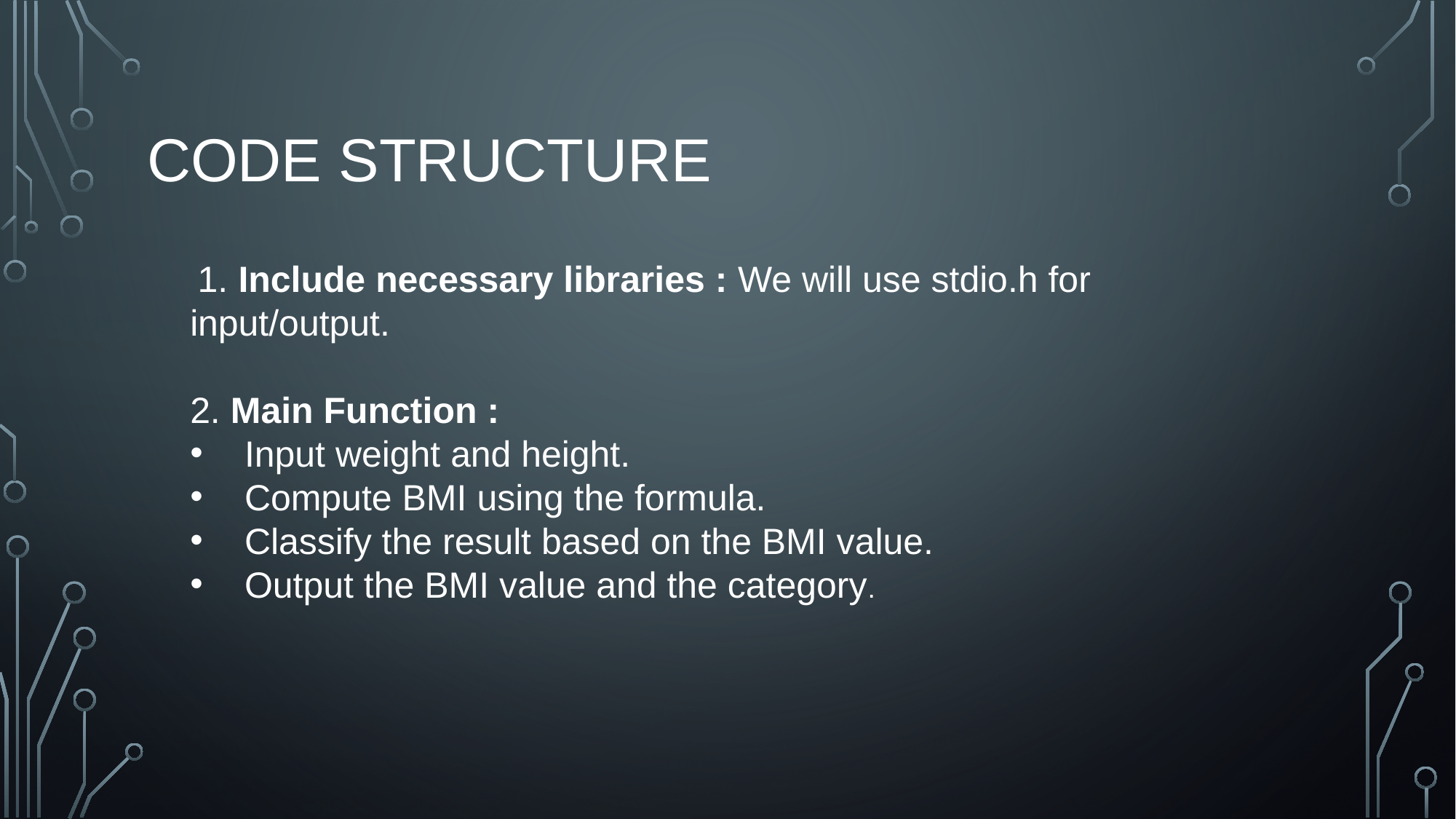

# CODE STRUCTURE
 1. Include necessary libraries : We will use stdio.h for input/output.

2. Main Function :
  Input weight and height.
  Compute BMI using the formula.
  Classify the result based on the BMI value.
  Output the BMI value and the category.